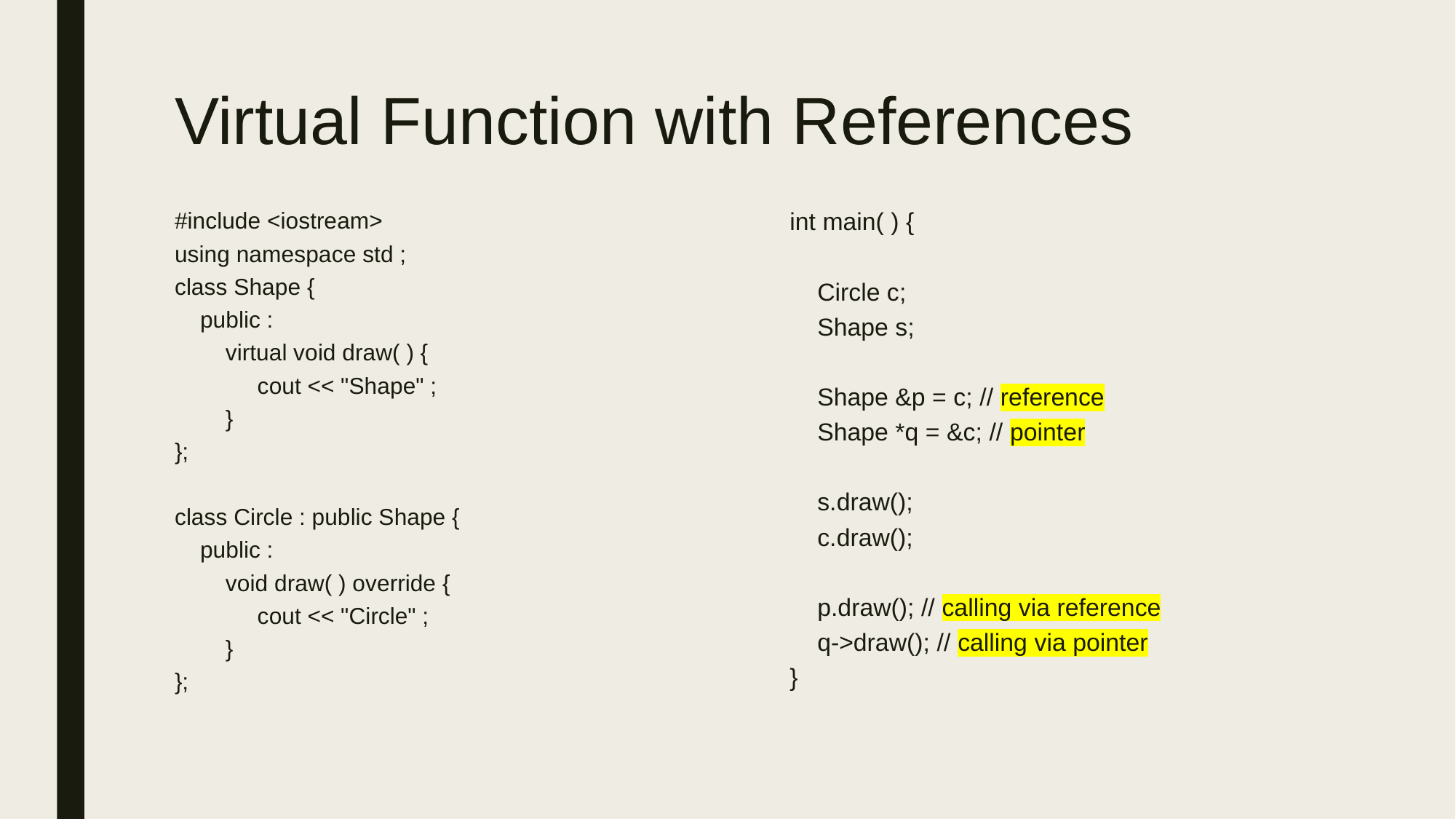

# Virtual Function with References
#include <iostream>
using namespace std ;
class Shape {
    public :
        virtual void draw( ) {
             cout << "Shape" ;
        }
};

class Circle : public Shape {
    public :
        void draw( ) override {
             cout << "Circle" ;
        }
};
int main( ) {

    Circle c;
    Shape s;

    Shape &p = c; // reference
    Shape *q = &c; // pointer

    s.draw();
    c.draw();

    p.draw(); // calling via reference
    q->draw(); // calling via pointer
}